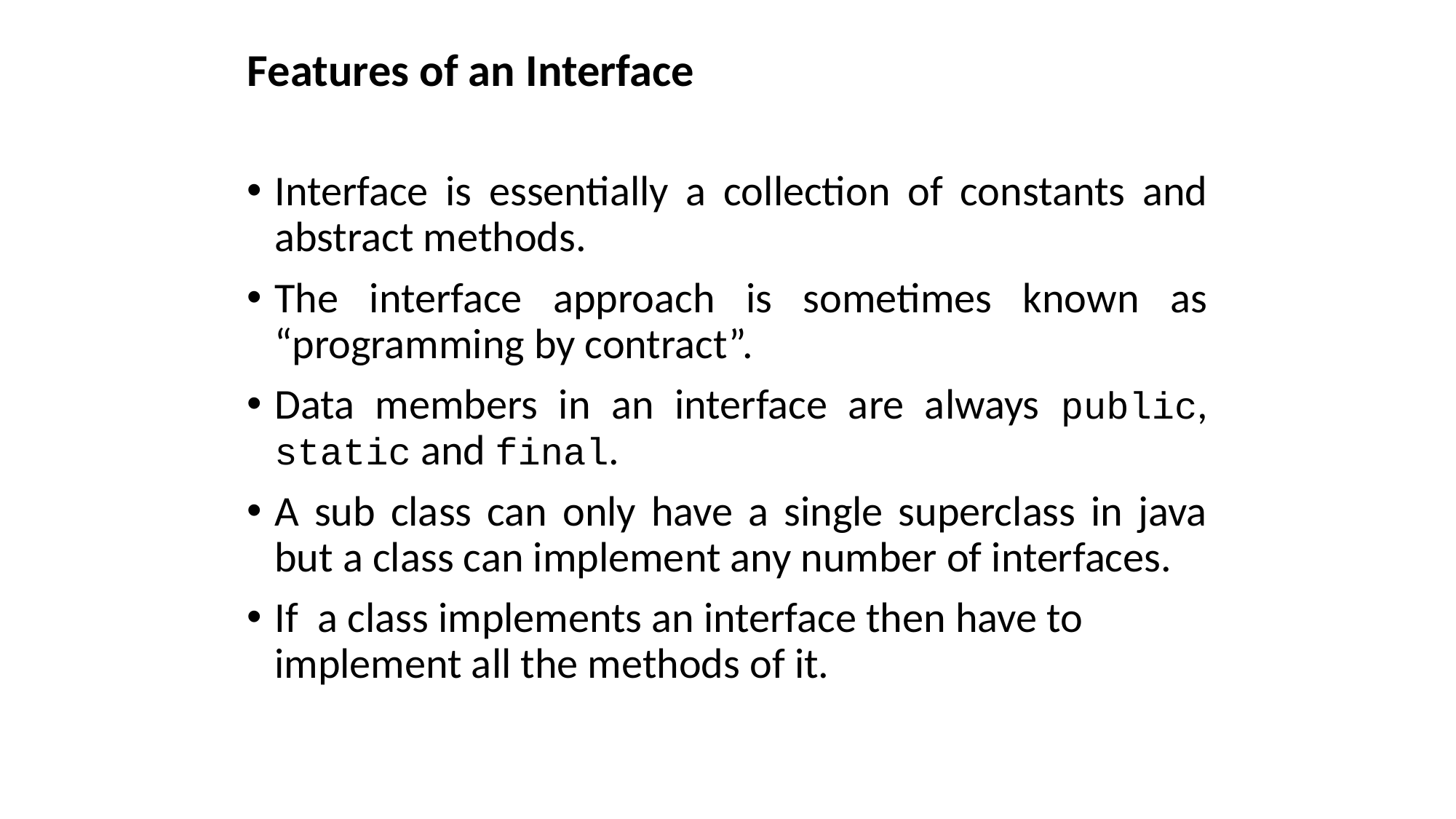

Features of an Interface
Interface is essentially a collection of constants and abstract methods.
The interface approach is sometimes known as “programming by contract”.
Data members in an interface are always public, static and final.
A sub class can only have a single superclass in java but a class can implement any number of interfaces.
If  a class implements an interface then have to implement all the methods of it.